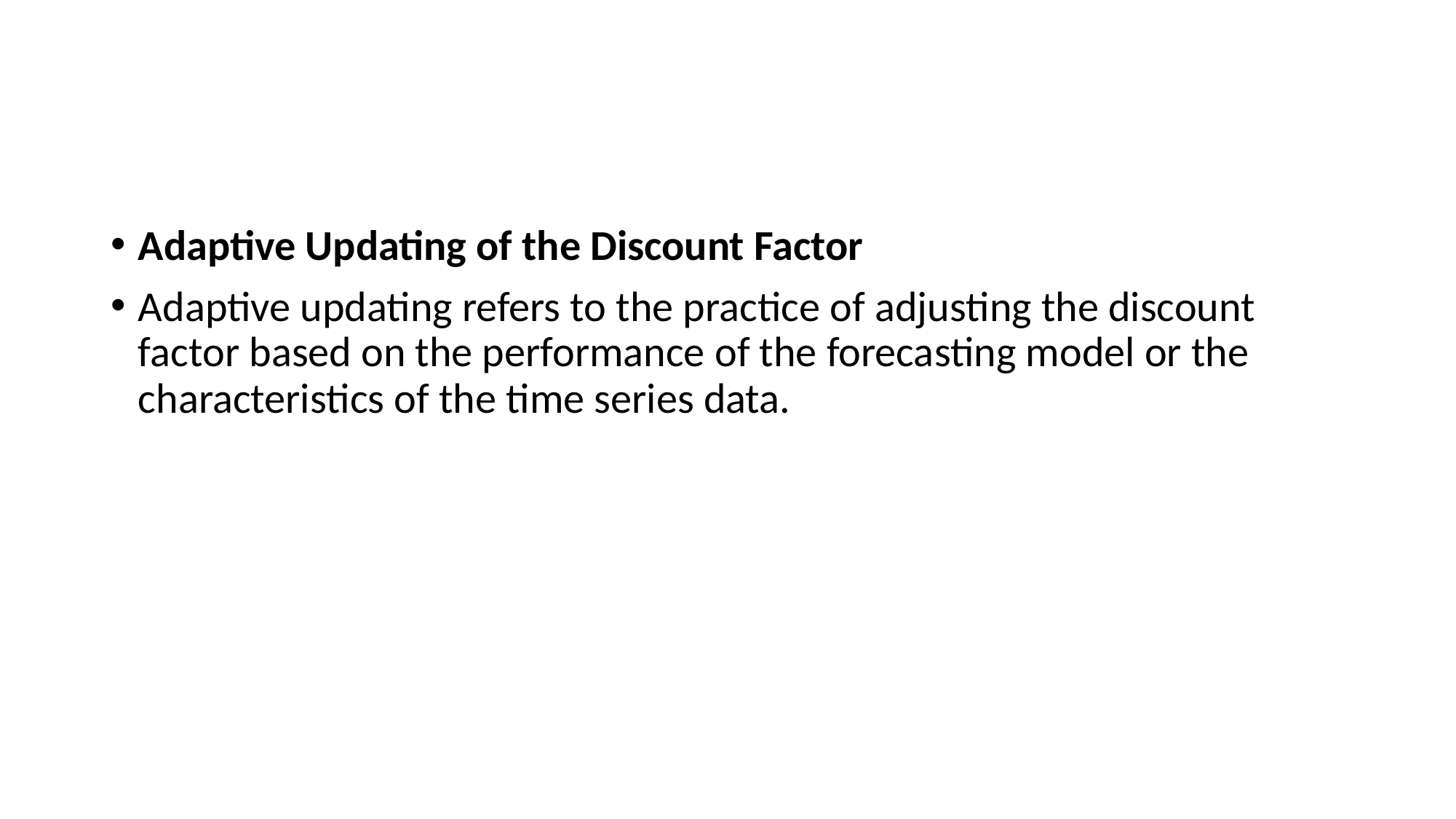

#
Adaptive Updating of the Discount Factor
Adaptive updating refers to the practice of adjusting the discount factor based on the performance of the forecasting model or the characteristics of the time series data.